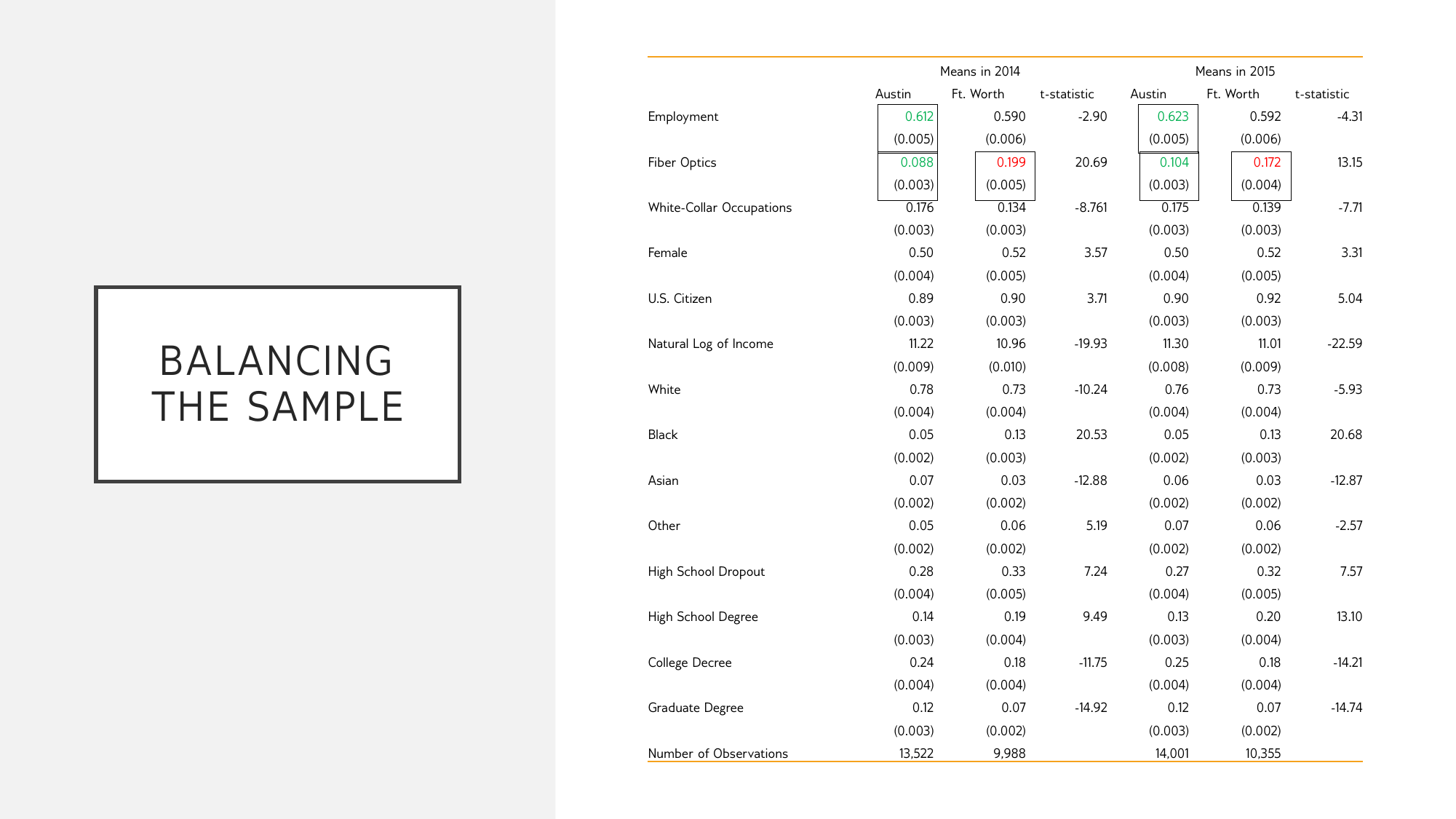

|  | Means in 2014 |  |  | Means in 2015 |  |  |
| --- | --- | --- | --- | --- | --- | --- |
|  | Austin | Ft. Worth | t-statistic | Austin | Ft. Worth | t-statistic |
| Employment | 0.612 | 0.590 | -2.90 | 0.623 | 0.592 | -4.31 |
|  | (0.005) | (0.006) |  | (0.005) | (0.006) |  |
| Fiber Optics | 0.088 | 0.199 | 20.69 | 0.104 | 0.172 | 13.15 |
|  | (0.003) | (0.005) |  | (0.003) | (0.004) |  |
| White-Collar Occupations | 0.176 | 0.134 | -8.761 | 0.175 | 0.139 | -7.71 |
|  | (0.003) | (0.003) |  | (0.003) | (0.003) |  |
| Female | 0.50 | 0.52 | 3.57 | 0.50 | 0.52 | 3.31 |
|  | (0.004) | (0.005) |  | (0.004) | (0.005) |  |
| U.S. Citizen | 0.89 | 0.90 | 3.71 | 0.90 | 0.92 | 5.04 |
|  | (0.003) | (0.003) |  | (0.003) | (0.003) |  |
| Natural Log of Income | 11.22 | 10.96 | -19.93 | 11.30 | 11.01 | -22.59 |
|  | (0.009) | (0.010) |  | (0.008) | (0.009) |  |
| White | 0.78 | 0.73 | -10.24 | 0.76 | 0.73 | -5.93 |
|  | (0.004) | (0.004) |  | (0.004) | (0.004) |  |
| Black | 0.05 | 0.13 | 20.53 | 0.05 | 0.13 | 20.68 |
|  | (0.002) | (0.003) |  | (0.002) | (0.003) |  |
| Asian | 0.07 | 0.03 | -12.88 | 0.06 | 0.03 | -12.87 |
|  | (0.002) | (0.002) |  | (0.002) | (0.002) |  |
| Other | 0.05 | 0.06 | 5.19 | 0.07 | 0.06 | -2.57 |
|  | (0.002) | (0.002) |  | (0.002) | (0.002) |  |
| High School Dropout | 0.28 | 0.33 | 7.24 | 0.27 | 0.32 | 7.57 |
|  | (0.004) | (0.005) |  | (0.004) | (0.005) |  |
| High School Degree | 0.14 | 0.19 | 9.49 | 0.13 | 0.20 | 13.10 |
|  | (0.003) | (0.004) |  | (0.003) | (0.004) |  |
| College Decree | 0.24 | 0.18 | -11.75 | 0.25 | 0.18 | -14.21 |
|  | (0.004) | (0.004) |  | (0.004) | (0.004) |  |
| Graduate Degree | 0.12 | 0.07 | -14.92 | 0.12 | 0.07 | -14.74 |
|  | (0.003) | (0.002) |  | (0.003) | (0.002) |  |
| Number of Observations | 13,522 | 9,988 |  | 14,001 | 10,355 |  |

# Balancing the Sample